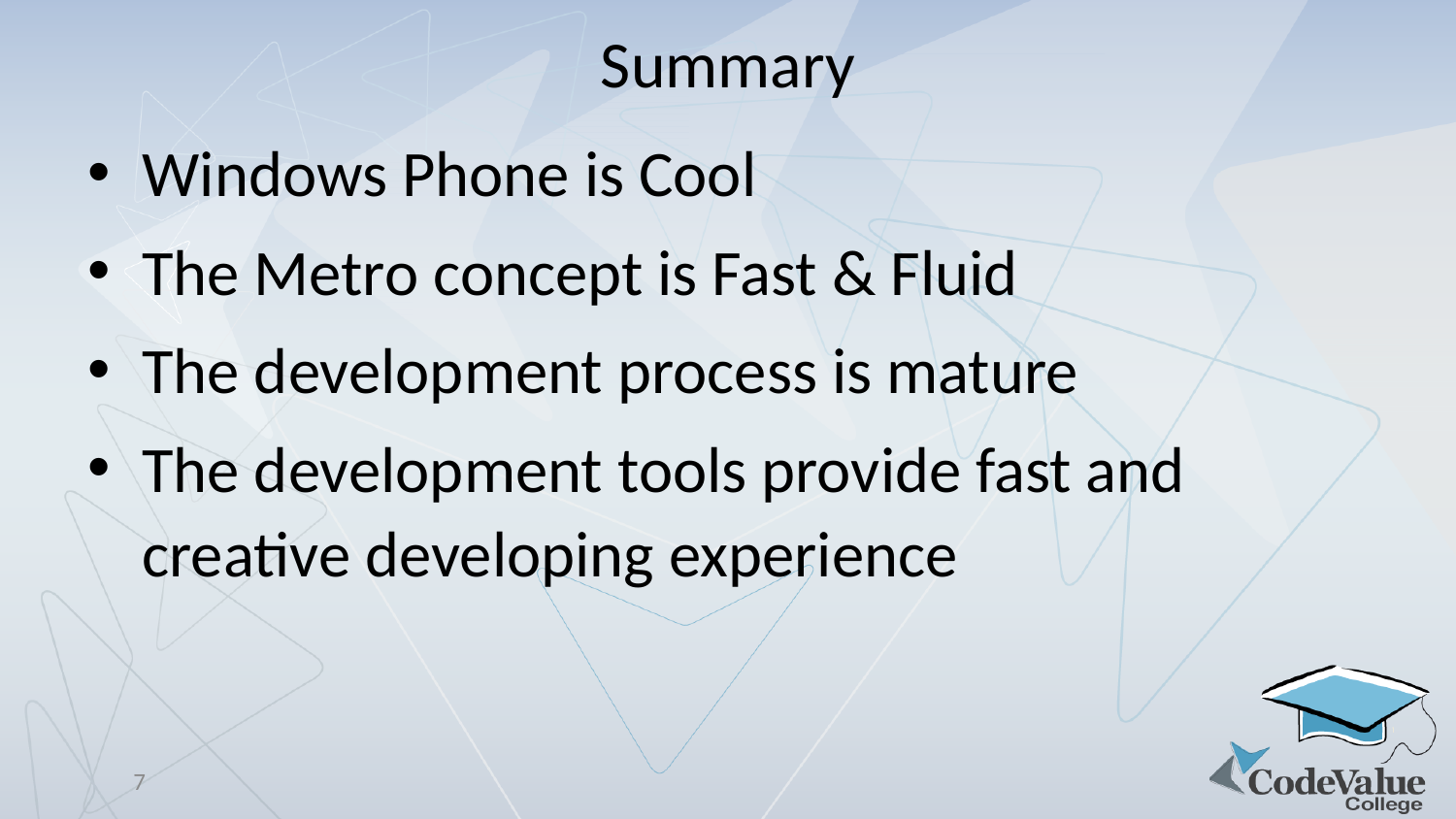

# Summary
Windows Phone is Cool
The Metro concept is Fast & Fluid
The development process is mature
The development tools provide fast and creative developing experience
7